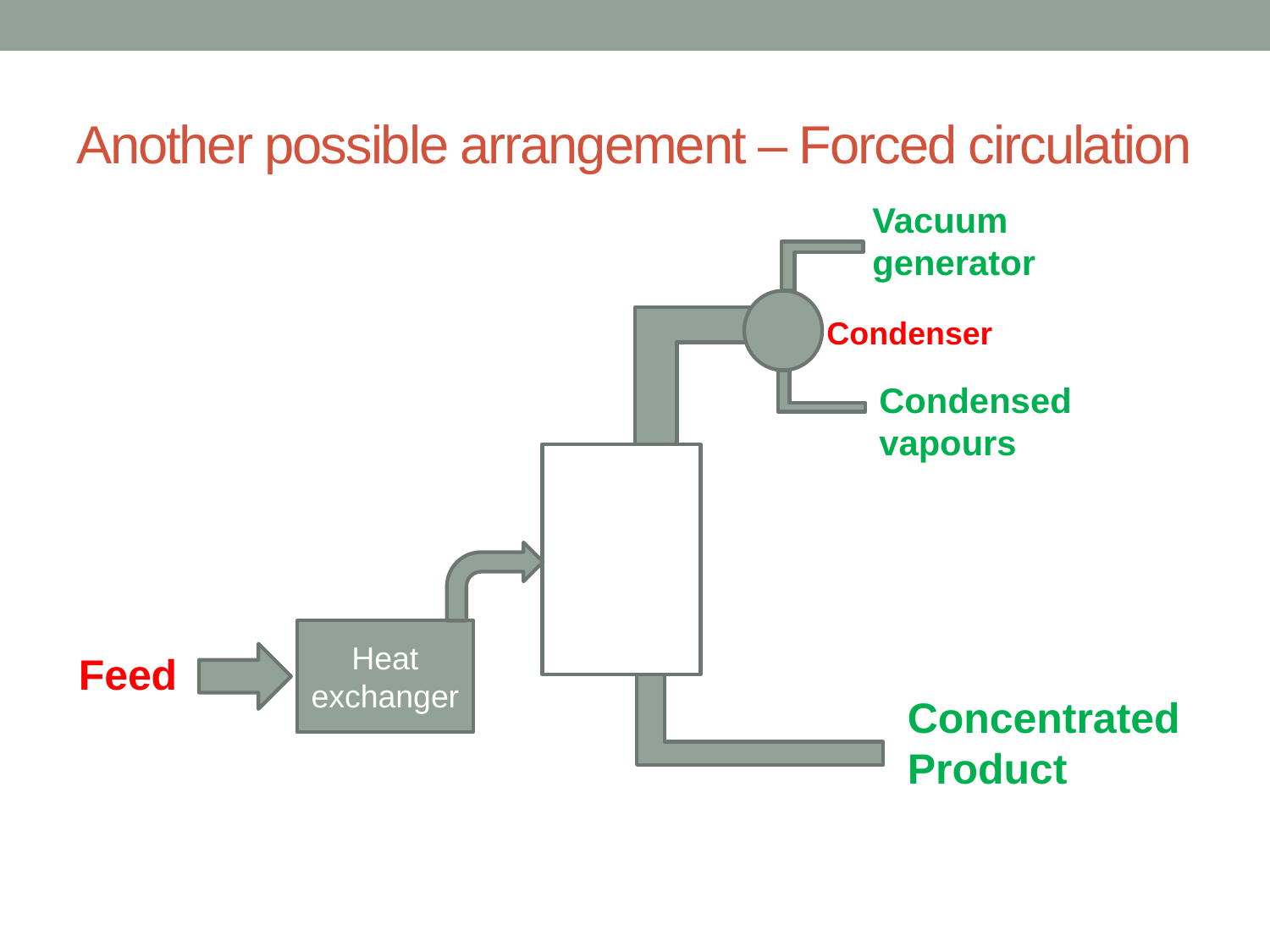

# Another possible arrangement – Forced circulation
Vacuum
generator

Condenser

Condensed
vapours

Heat exchanger
Feed

Concentrated
Product